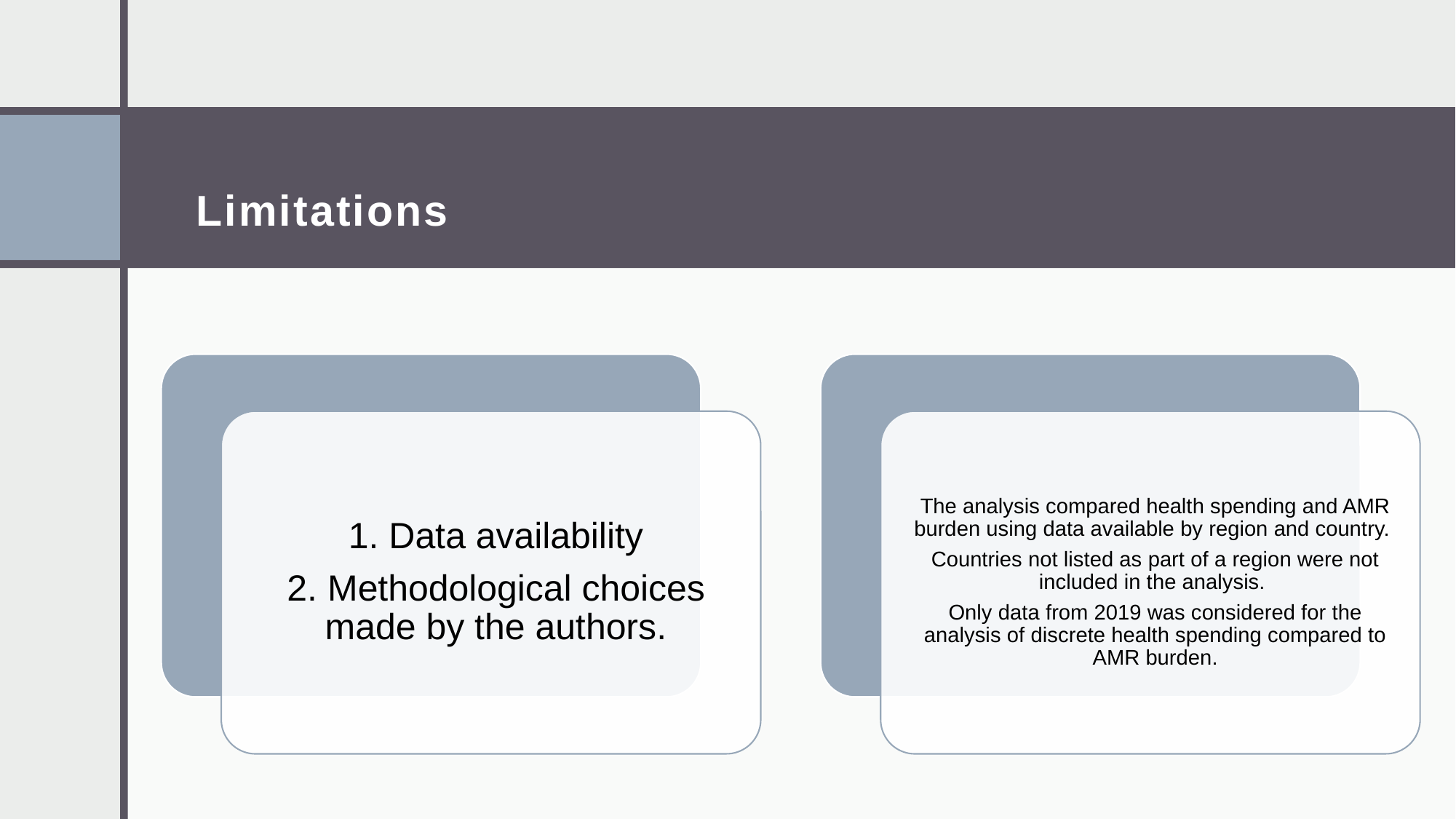

# Limitations

1. Data availability
2. Methodological choices made by the authors.
The analysis compared health spending and AMR burden using data available by region and country.
Countries not listed as part of a region were not included in the analysis.
Only data from 2019 was considered for the analysis of discrete health spending compared to AMR burden.